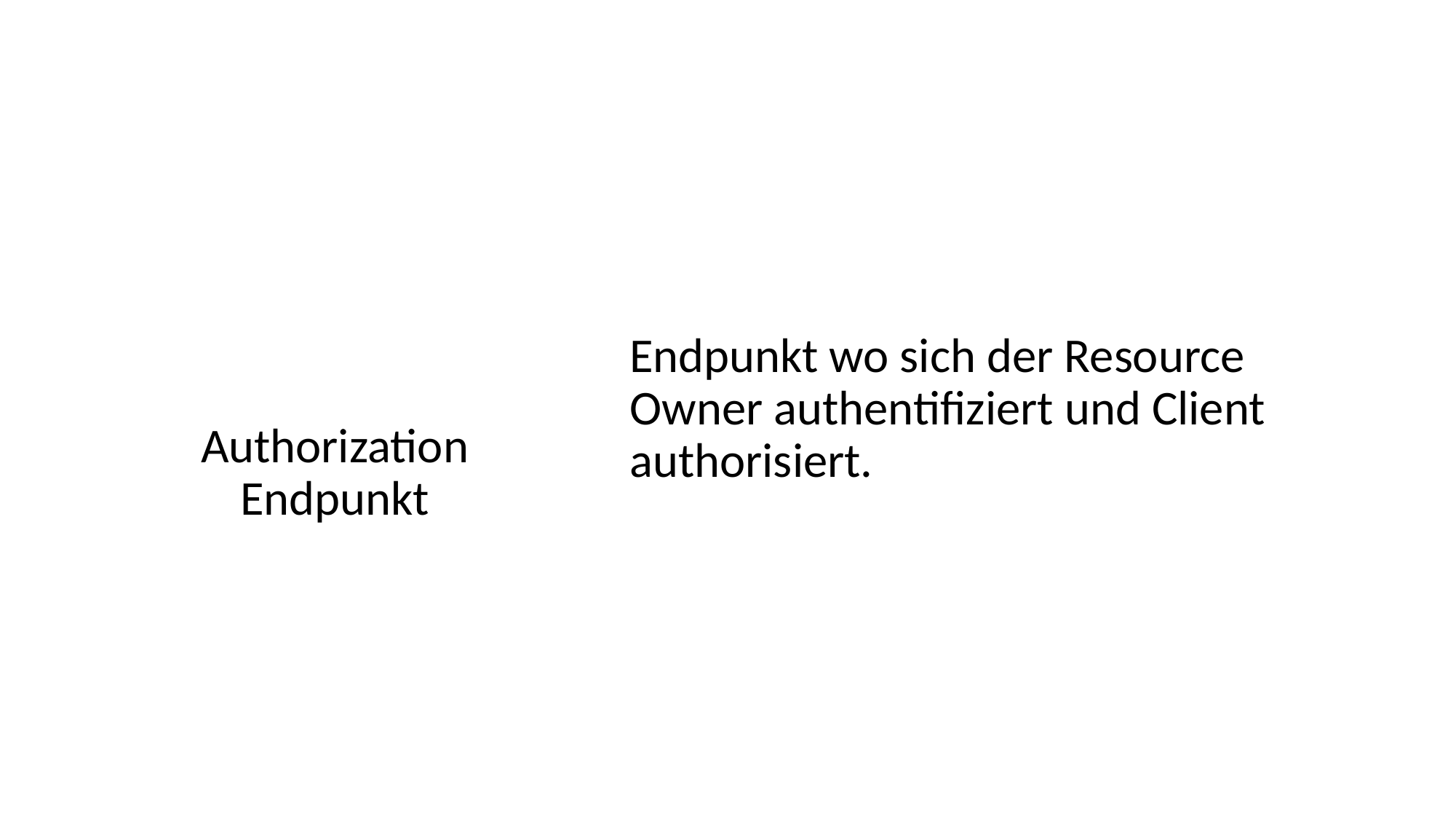

#
Endpunkt wo sich der Resource Owner authentifiziert und Client  authorisiert.
Authorization Endpunkt